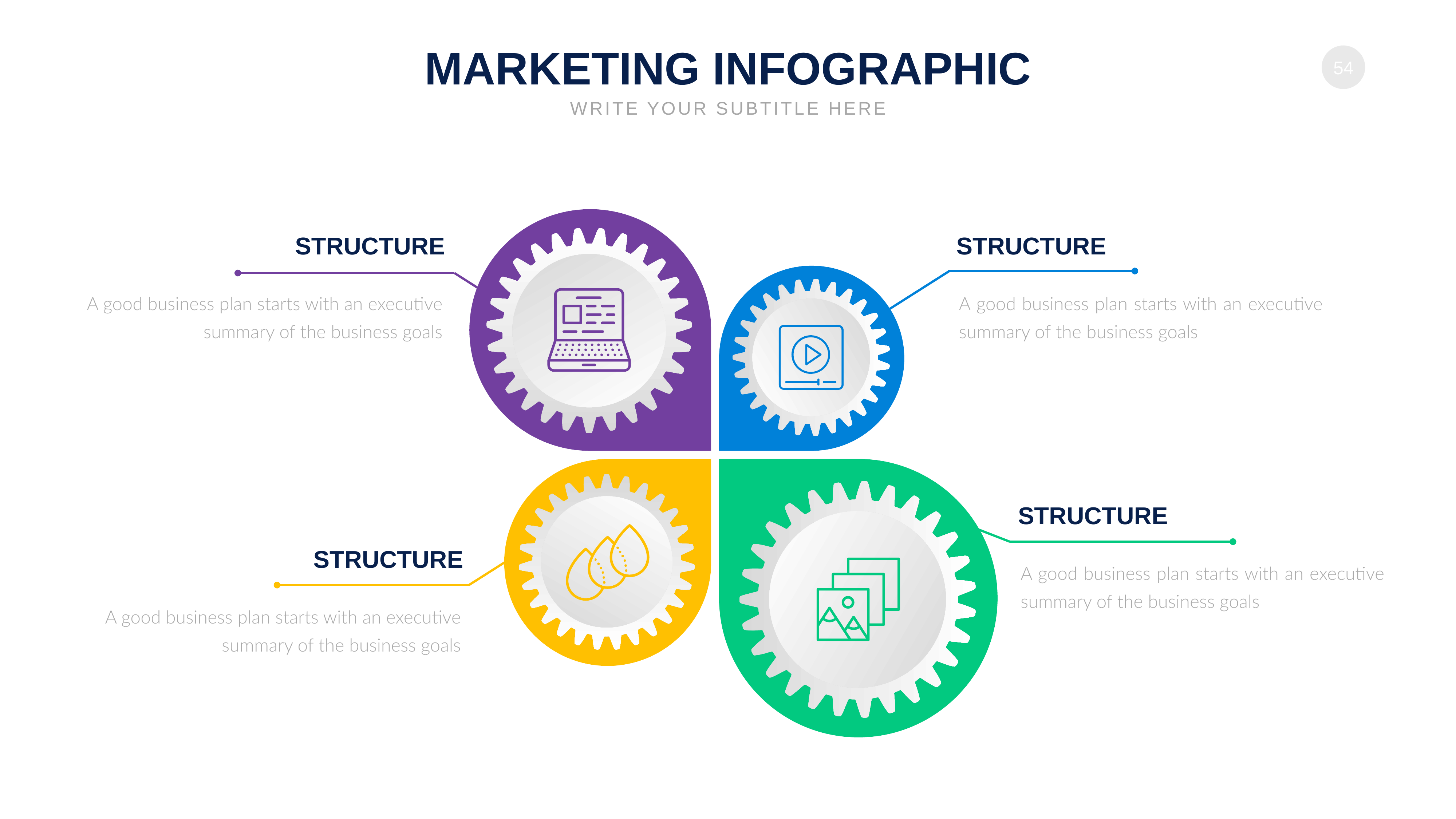

MARKETING INFOGRAPHIC
WRITE YOUR SUBTITLE HERE

STRUCTURE
STRUCTURE

A good business plan starts with an executive summary of the business goals
A good business plan starts with an executive summary of the business goals

STRUCTURE

STRUCTURE
A good business plan starts with an executive summary of the business goals

A good business plan starts with an executive summary of the business goals